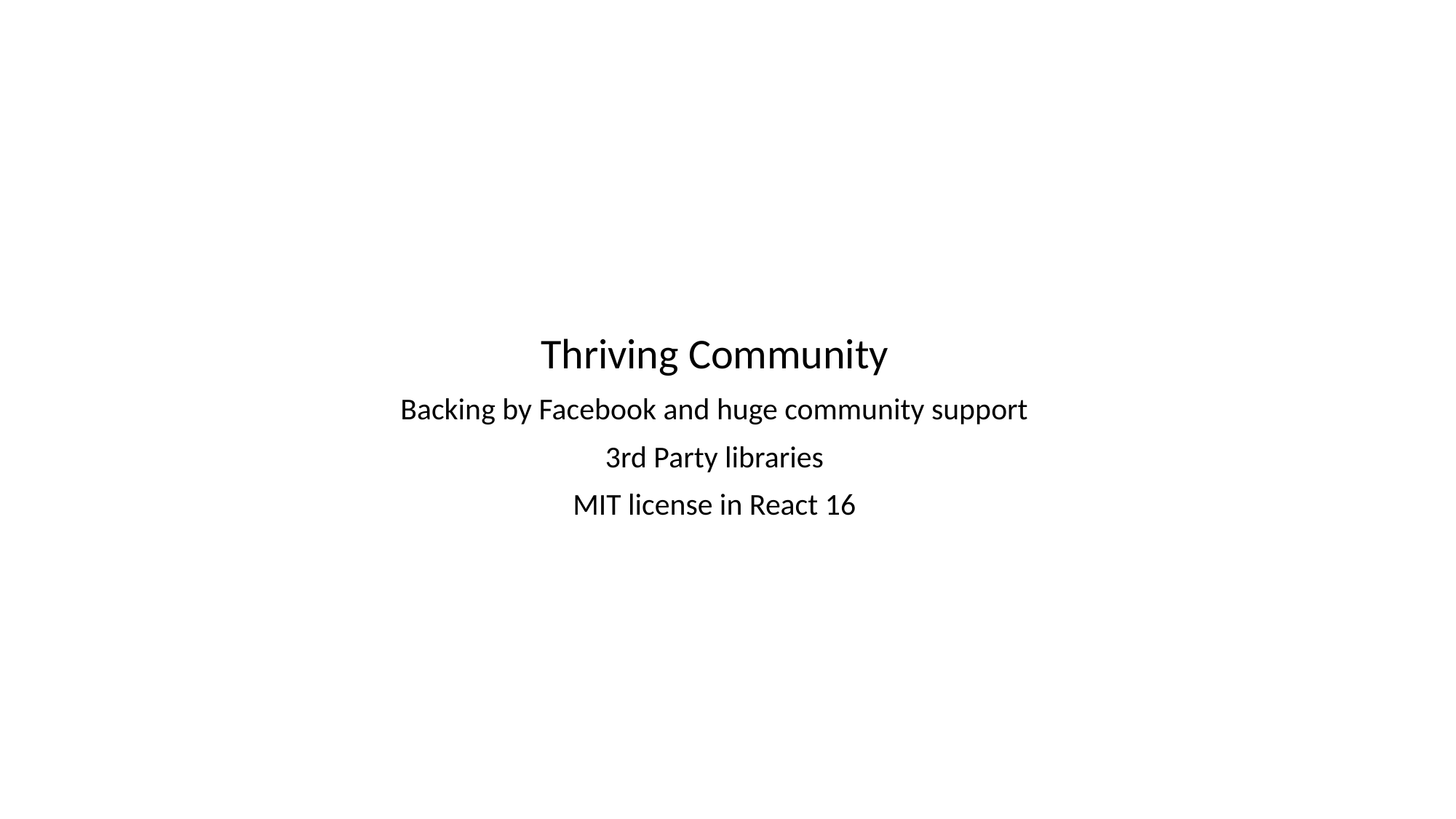

Thriving Community
Backing by Facebook and huge community support
3rd Party libraries
MIT license in React 16